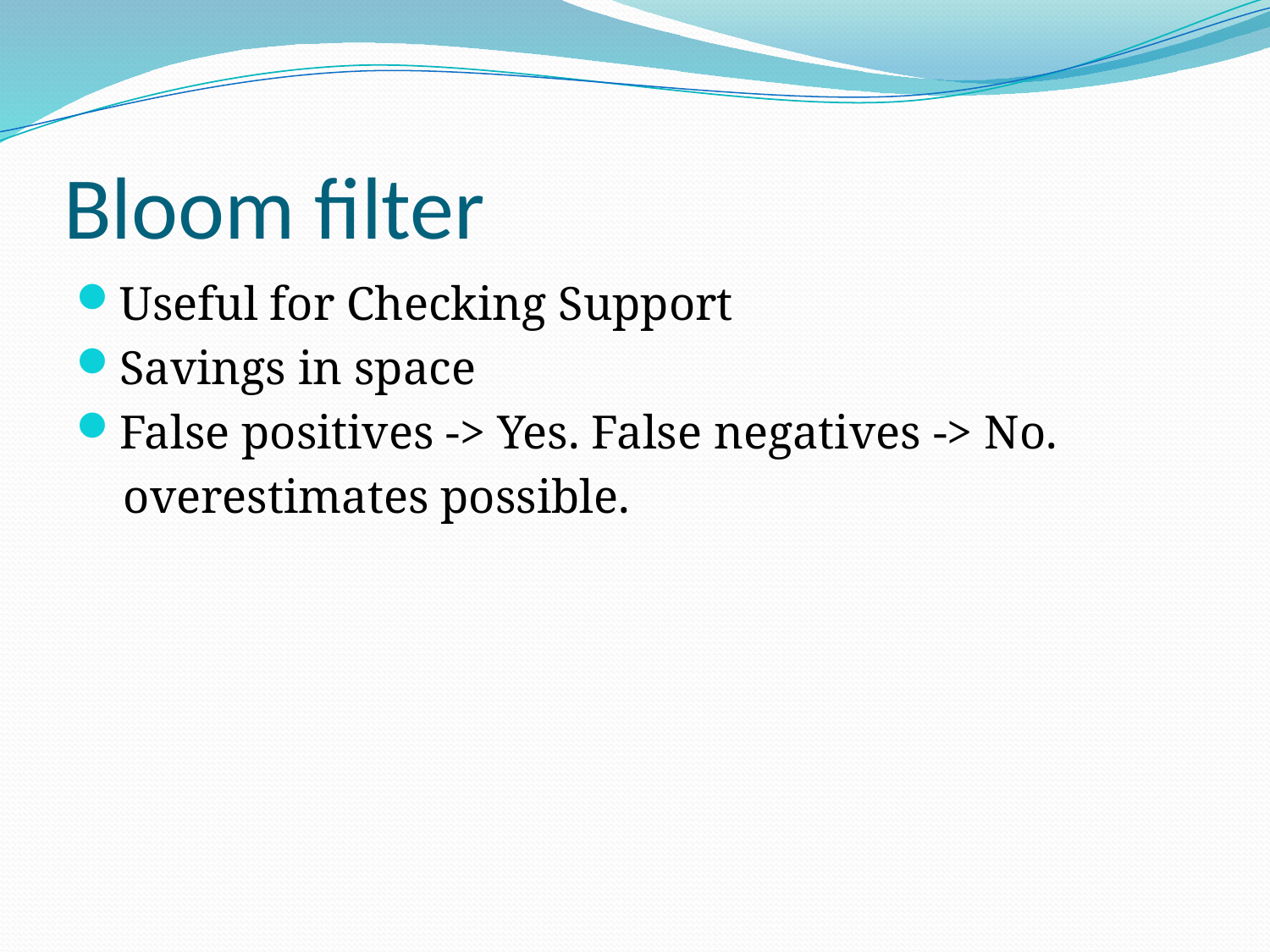

# Bloom filter
Useful for Checking Support
Savings in space
False positives -> Yes. False negatives -> No.
    overestimates possible.